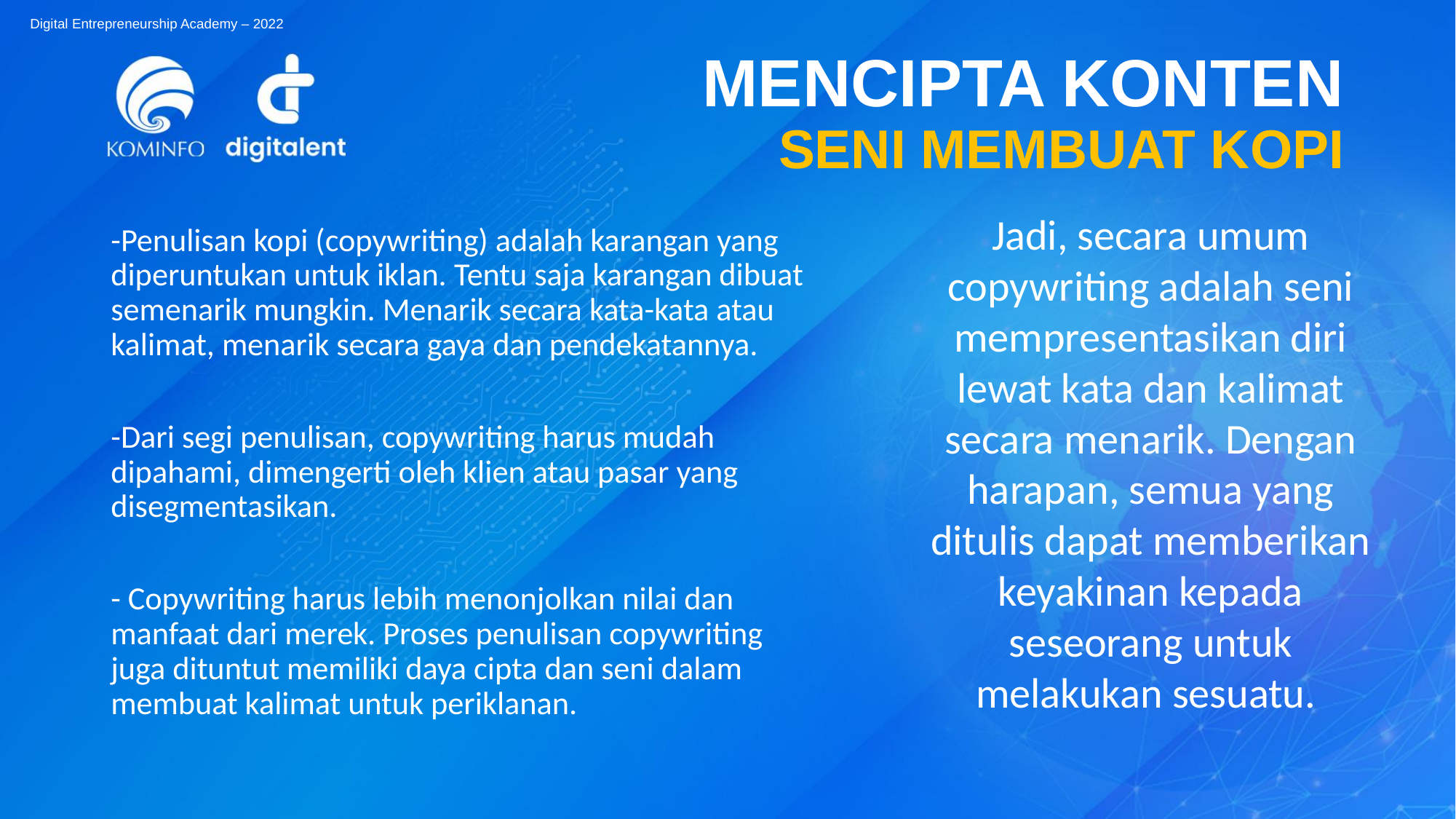

Digital Entrepreneurship Academy – 2022
MENCIPTA KONTEN
SENI MEMBUAT KOPI
Jadi, secara umum copywriting adalah seni mempresentasikan diri lewat kata dan kalimat secara menarik. Dengan harapan, semua yang ditulis dapat memberikan keyakinan kepada seseorang untuk melakukan sesuatu.
-Penulisan kopi (copywriting) adalah karangan yang diperuntukan untuk iklan. Tentu saja karangan dibuat semenarik mungkin. Menarik secara kata-kata atau kalimat, menarik secara gaya dan pendekatannya.

-Dari segi penulisan, copywriting harus mudah dipahami, dimengerti oleh klien atau pasar yang disegmentasikan.

- Copywriting harus lebih menonjolkan nilai dan manfaat dari merek. Proses penulisan copywriting juga dituntut memiliki daya cipta dan seni dalam membuat kalimat untuk periklanan.